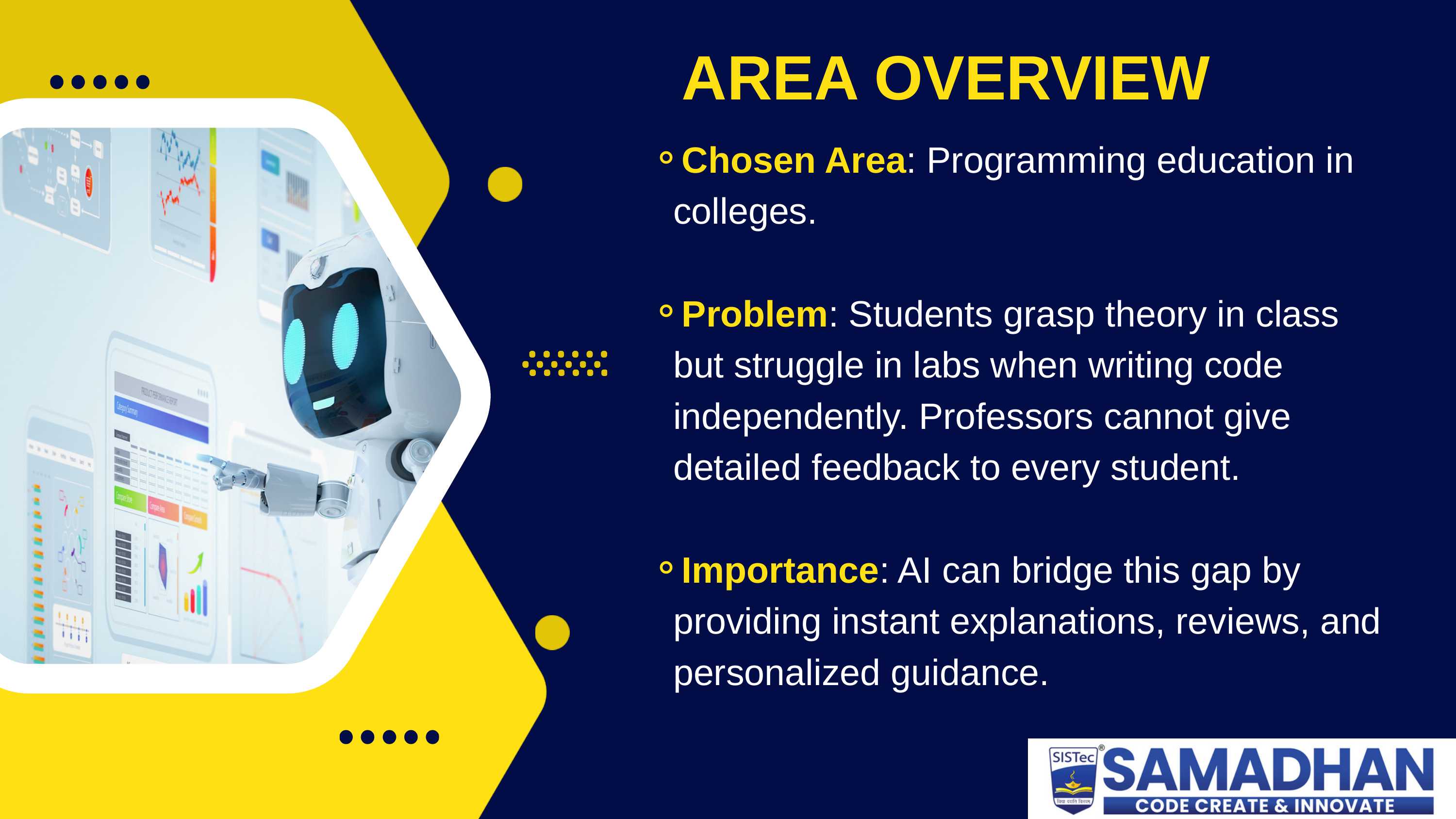

AREA OVERVIEW

Chosen Area: Programming education in colleges.

Problem: Students grasp theory in class but struggle in labs when writing code independently. Professors cannot give detailed feedback to every student.

Importance: AI can bridge this gap by providing instant explanations, reviews, and personalized guidance.